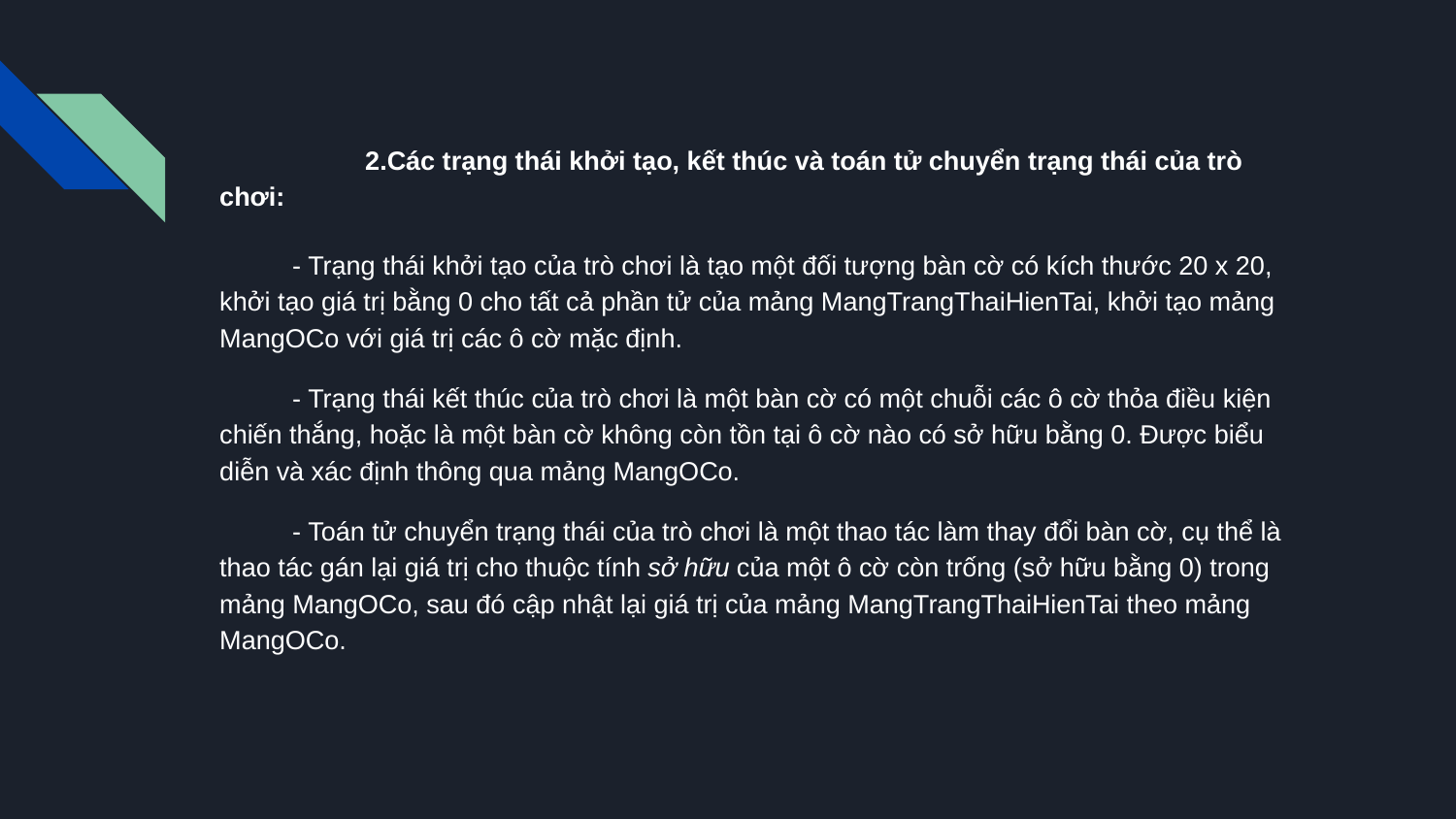

2.Các trạng thái khởi tạo, kết thúc và toán tử chuyển trạng thái của trò chơi:
- Trạng thái khởi tạo của trò chơi là tạo một đối tượng bàn cờ có kích thước 20 x 20, khởi tạo giá trị bằng 0 cho tất cả phần tử của mảng MangTrangThaiHienTai, khởi tạo mảng MangOCo với giá trị các ô cờ mặc định.
- Trạng thái kết thúc của trò chơi là một bàn cờ có một chuỗi các ô cờ thỏa điều kiện chiến thắng, hoặc là một bàn cờ không còn tồn tại ô cờ nào có sở hữu bằng 0. Được biểu diễn và xác định thông qua mảng MangOCo.
- Toán tử chuyển trạng thái của trò chơi là một thao tác làm thay đổi bàn cờ, cụ thể là thao tác gán lại giá trị cho thuộc tính sở hữu của một ô cờ còn trống (sở hữu bằng 0) trong mảng MangOCo, sau đó cập nhật lại giá trị của mảng MangTrangThaiHienTai theo mảng MangOCo.